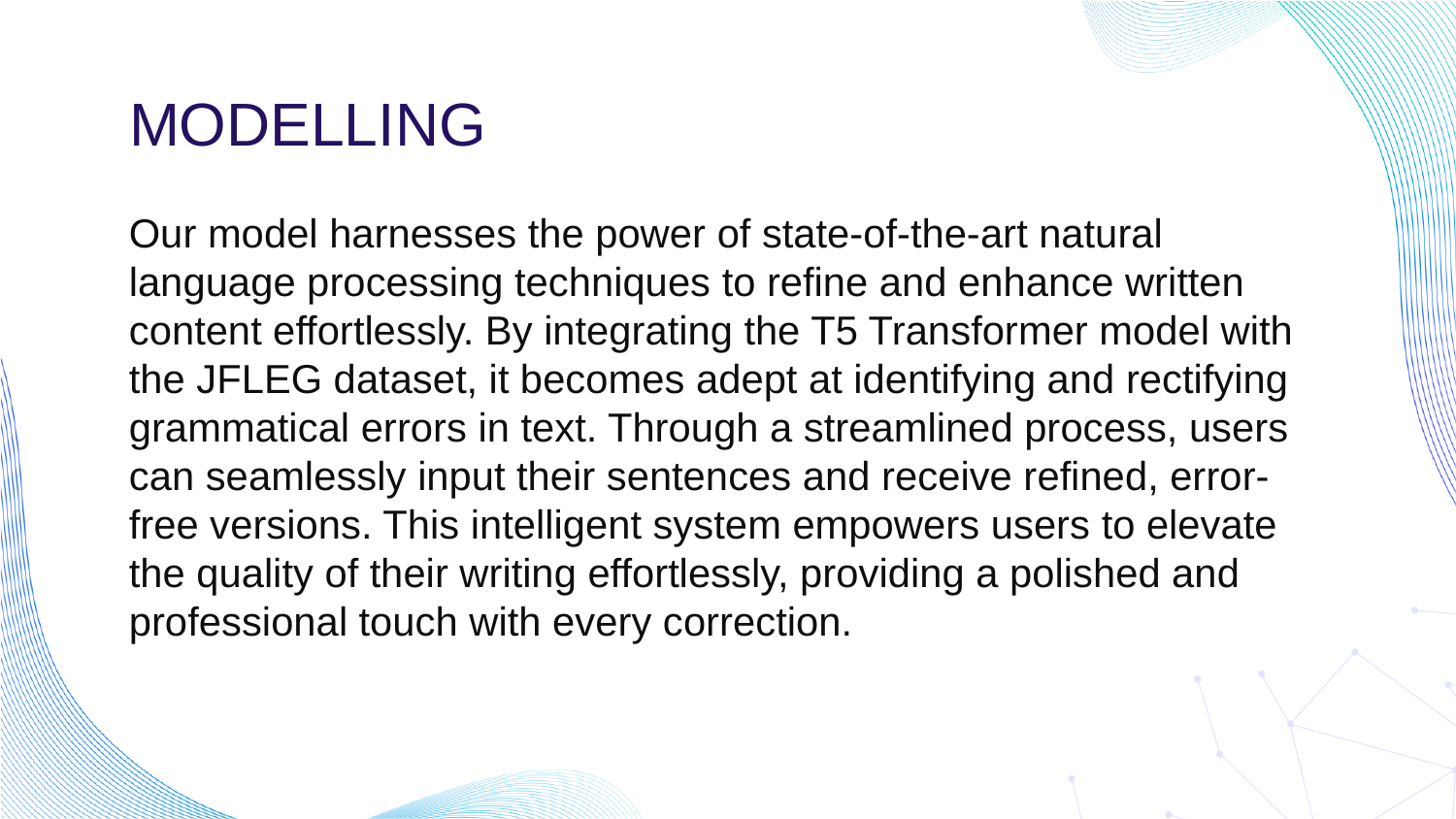

# MODELLING
Our model harnesses the power of state-of-the-art natural language processing techniques to refine and enhance written content effortlessly. By integrating the T5 Transformer model with the JFLEG dataset, it becomes adept at identifying and rectifying grammatical errors in text. Through a streamlined process, users can seamlessly input their sentences and receive refined, error-free versions. This intelligent system empowers users to elevate the quality of their writing effortlessly, providing a polished and professional touch with every correction.